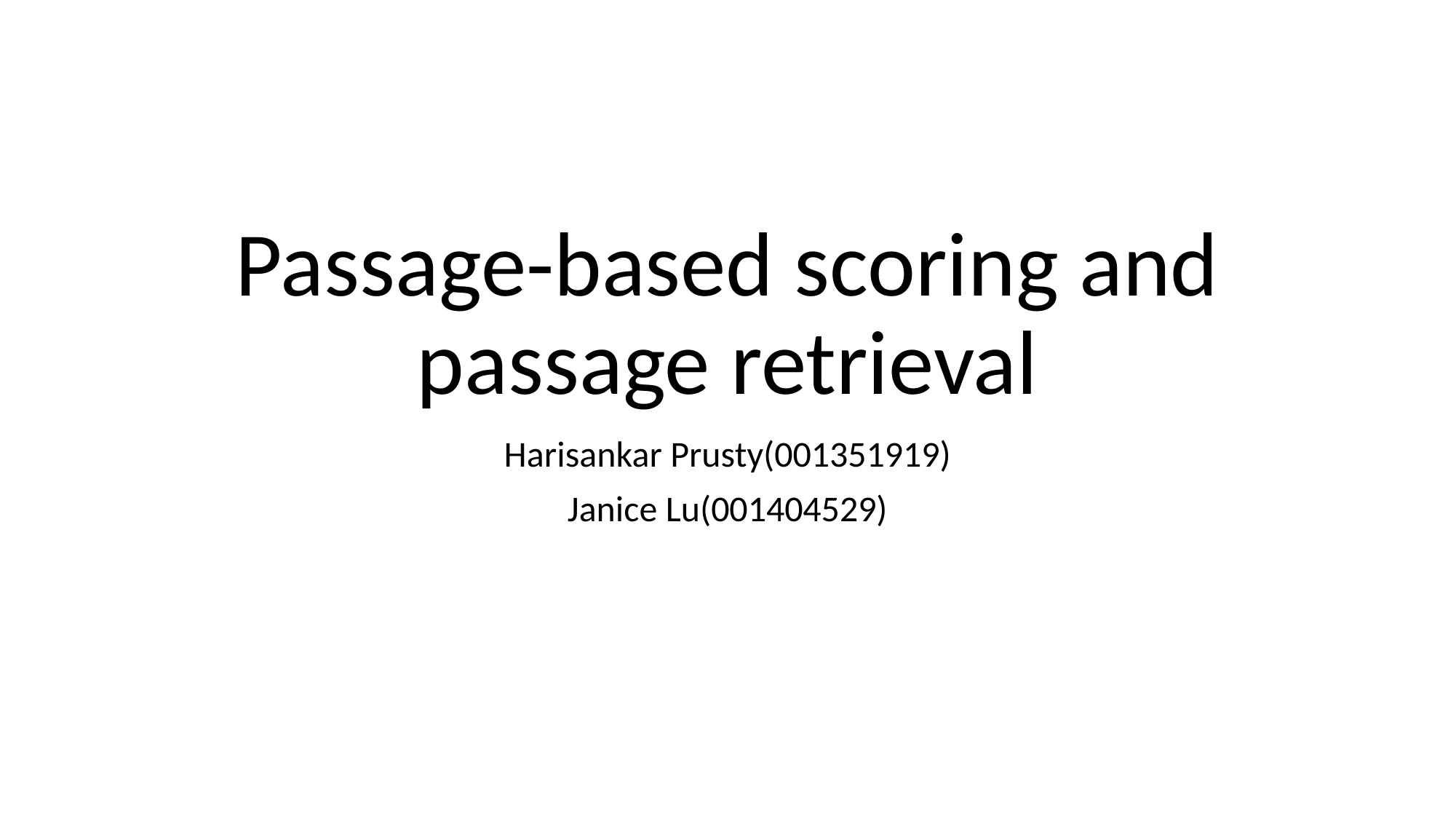

# Passage-based scoring and passage retrieval
Harisankar Prusty(001351919)
Janice Lu(001404529)